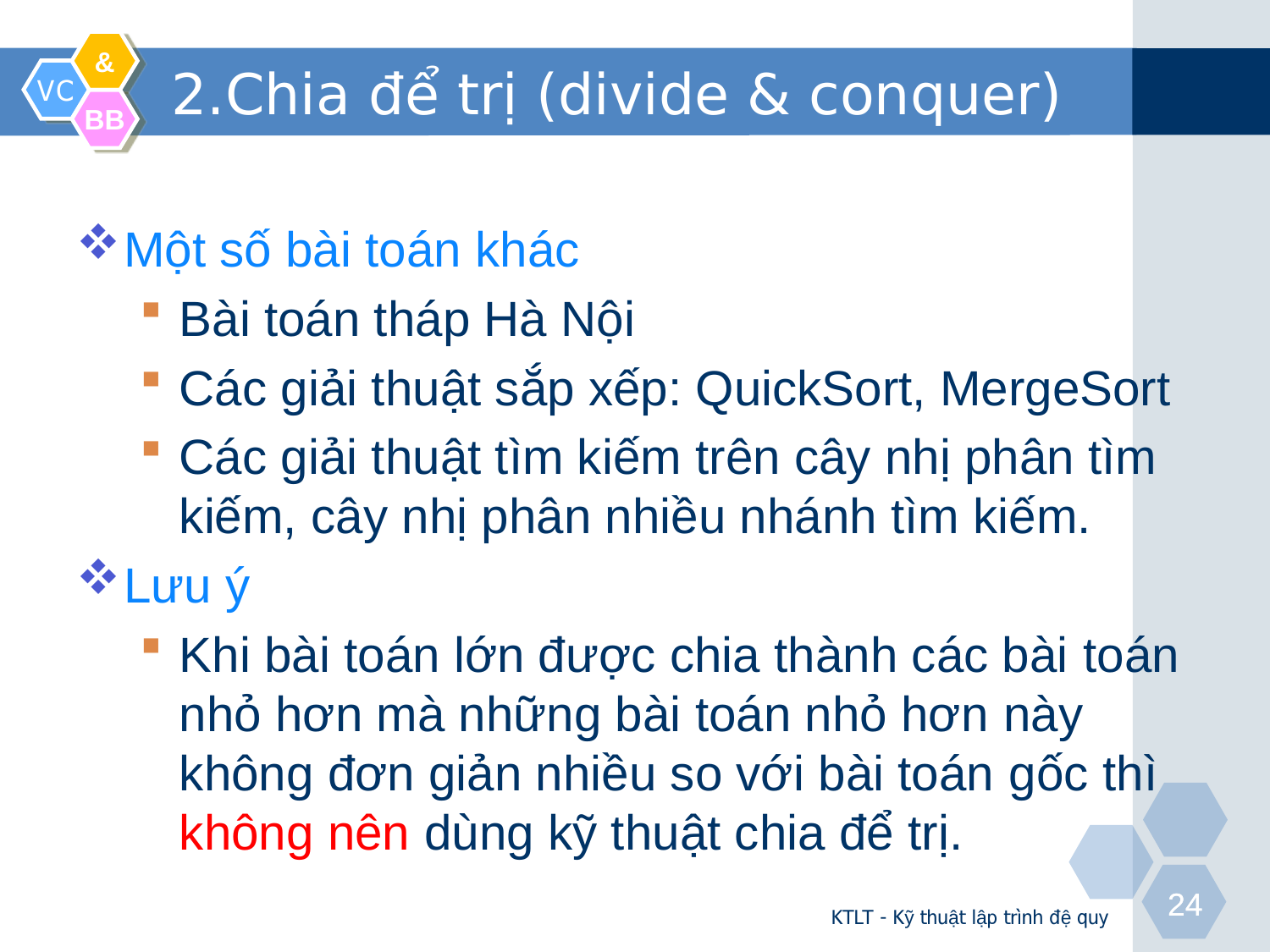

# 2.Chia để trị (divide & conquer)
Một số bài toán khác
Bài toán tháp Hà Nội
Các giải thuật sắp xếp: QuickSort, MergeSort
Các giải thuật tìm kiếm trên cây nhị phân tìm kiếm, cây nhị phân nhiều nhánh tìm kiếm.
Lưu ý
Khi bài toán lớn được chia thành các bài toán nhỏ hơn mà những bài toán nhỏ hơn này không đơn giản nhiều so với bài toán gốc thì không nên dùng kỹ thuật chia để trị.

KTLT - Kỹ thuật lập trình đệ quy